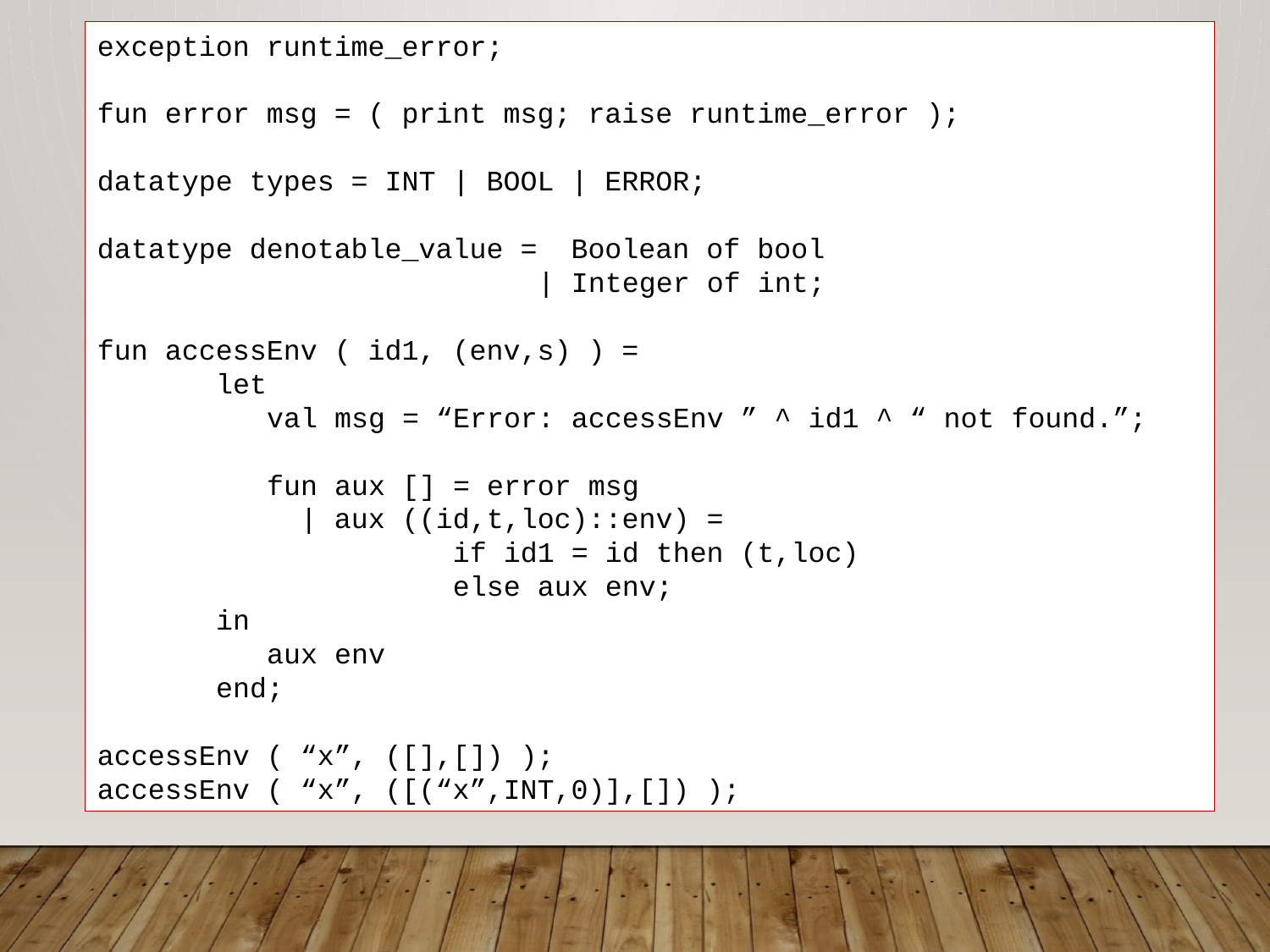

exception runtime_error;

fun error msg = ( print msg; raise runtime_error );

datatype types = INT | BOOL | ERROR;

datatype denotable_value =  Boolean of bool
                          | Integer of int;

fun accessEnv ( id1, (env,s) ) =
       let
          val msg = “Error: accessEnv ” ^ id1 ^ “ not found.”;

          fun aux [] = error msg
            | aux ((id,t,loc)::env) =
                     if id1 = id then (t,loc)
                     else aux env;
       in
          aux env
       end;

accessEnv ( “x”, ([],[]) );
accessEnv ( “x”, ([(“x”,INT,0)],[]) );